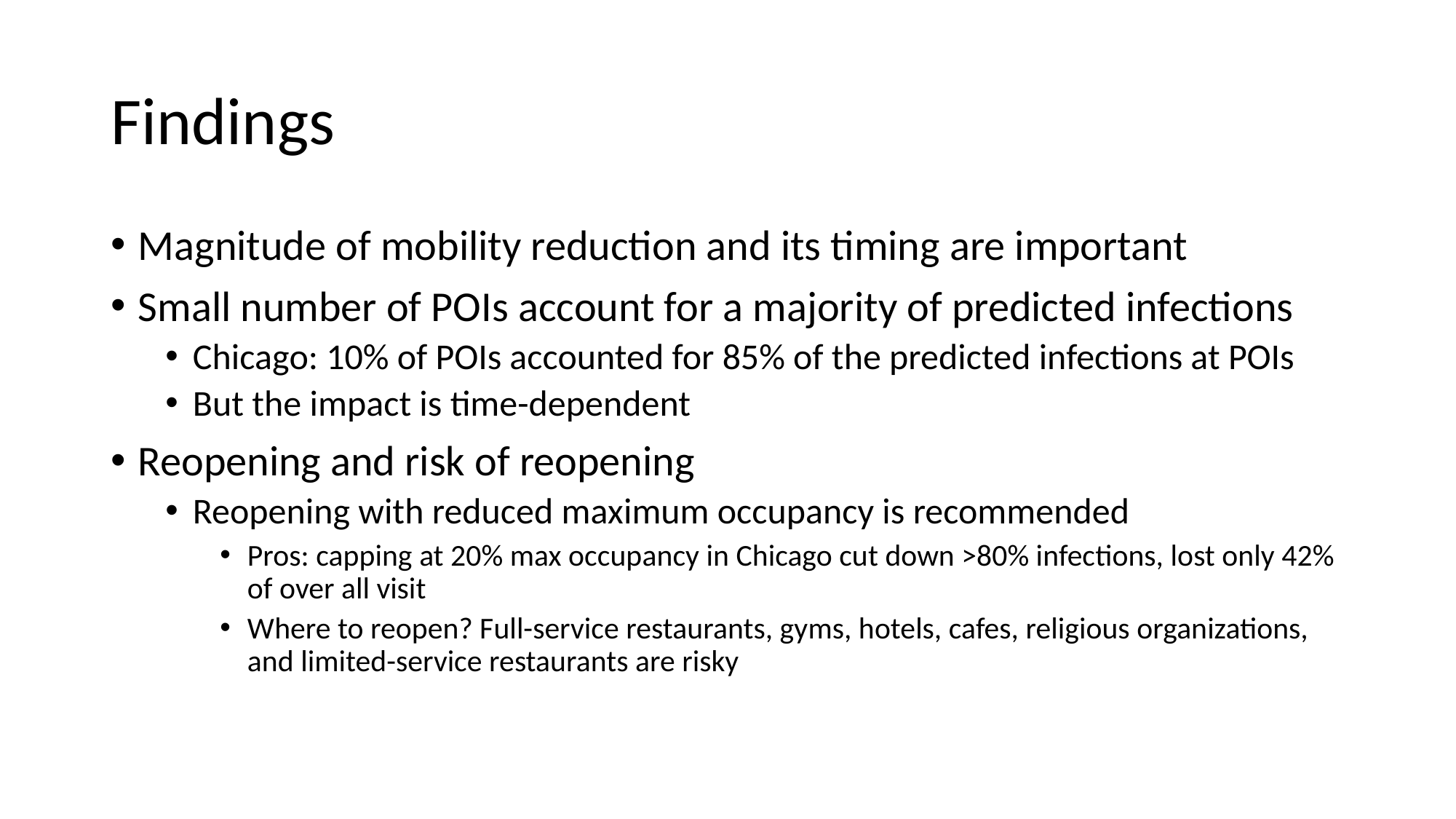

# Findings
Magnitude of mobility reduction and its timing are important
Small number of POIs account for a majority of predicted infections
Chicago: 10% of POIs accounted for 85% of the predicted infections at POIs
But the impact is time-dependent
Reopening and risk of reopening
Reopening with reduced maximum occupancy is recommended
Pros: capping at 20% max occupancy in Chicago cut down >80% infections, lost only 42% of over all visit
Where to reopen? Full-service restaurants, gyms, hotels, cafes, religious organizations, and limited-service restaurants are risky